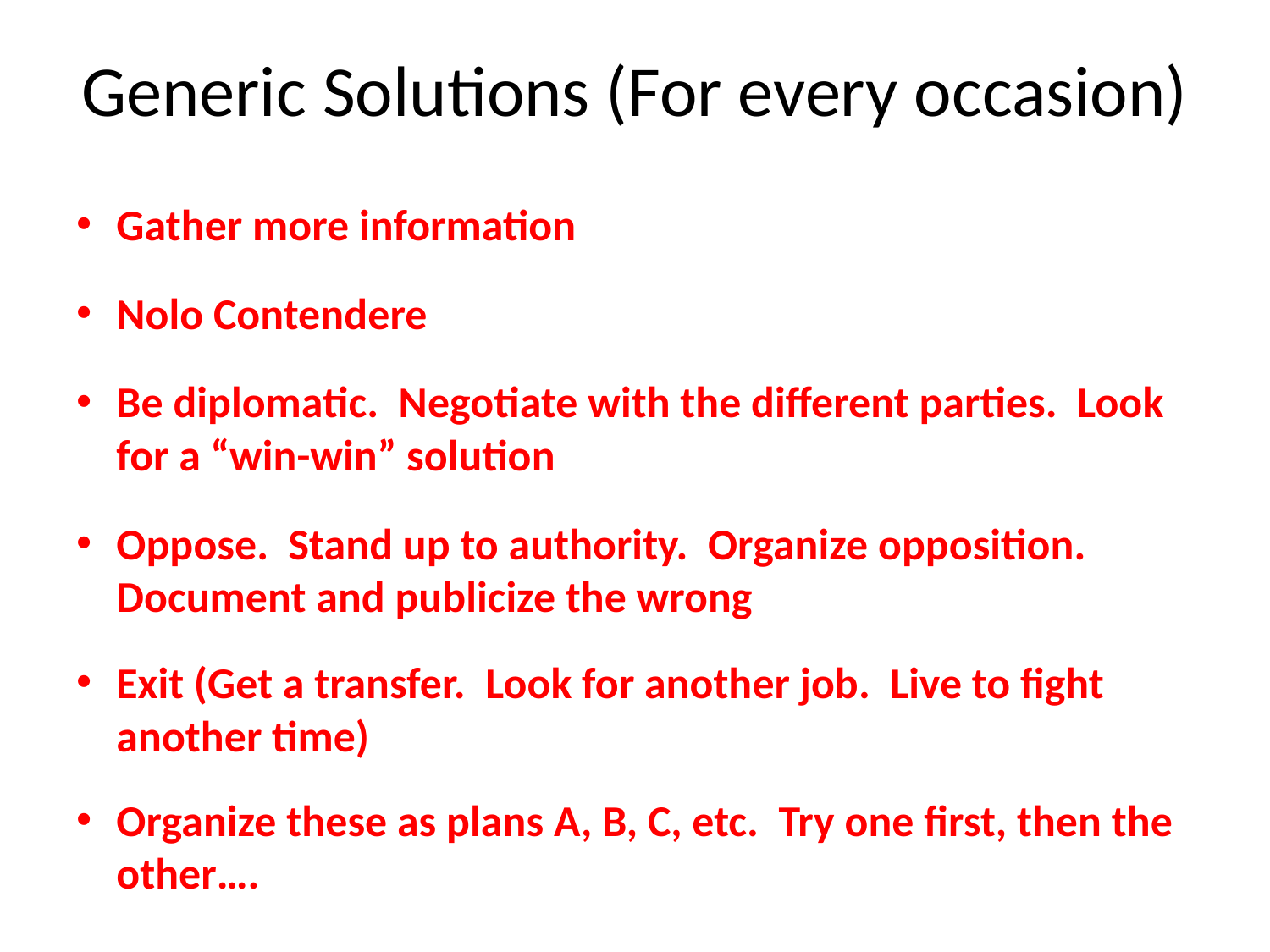

# Generic Solutions (For every occasion)
Gather more information

Nolo Contendere

Be diplomatic.  Negotiate with the different parties.  Look for a “win-win” solution

Oppose.  Stand up to authority.  Organize opposition.  Document and publicize the wrong

Exit (Get a transfer.  Look for another job.  Live to fight another time)

Organize these as plans A, B, C, etc.  Try one first, then the other….